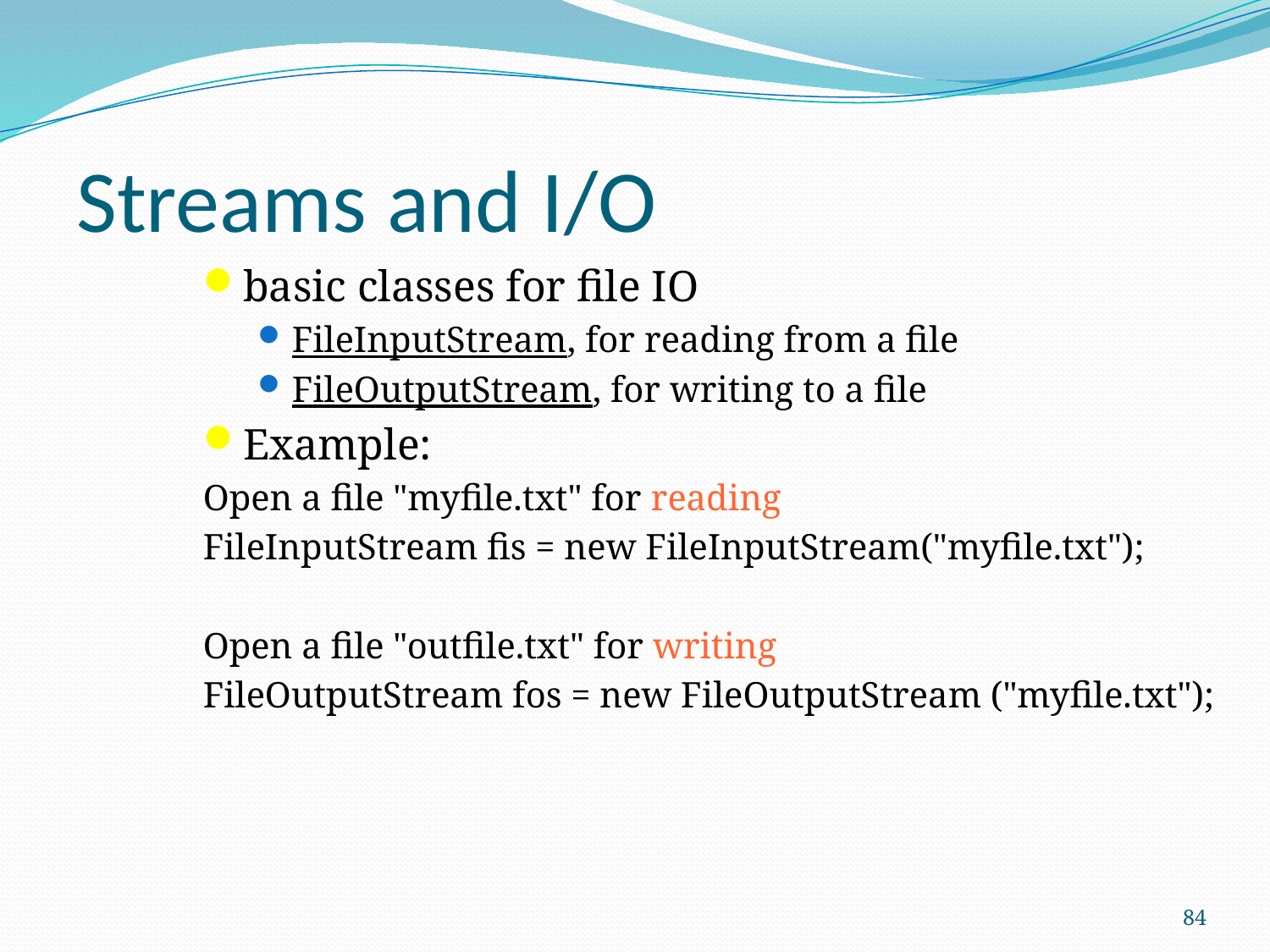

# Streams and I/O
basic classes for file IO
FileInputStream, for reading from a file
FileOutputStream, for writing to a file
Example:
Open a file "myfile.txt" for reading
FileInputStream fis = new FileInputStream("myfile.txt");

Open a file "outfile.txt" for writing
FileOutputStream fos = new FileOutputStream ("myfile.txt");

84